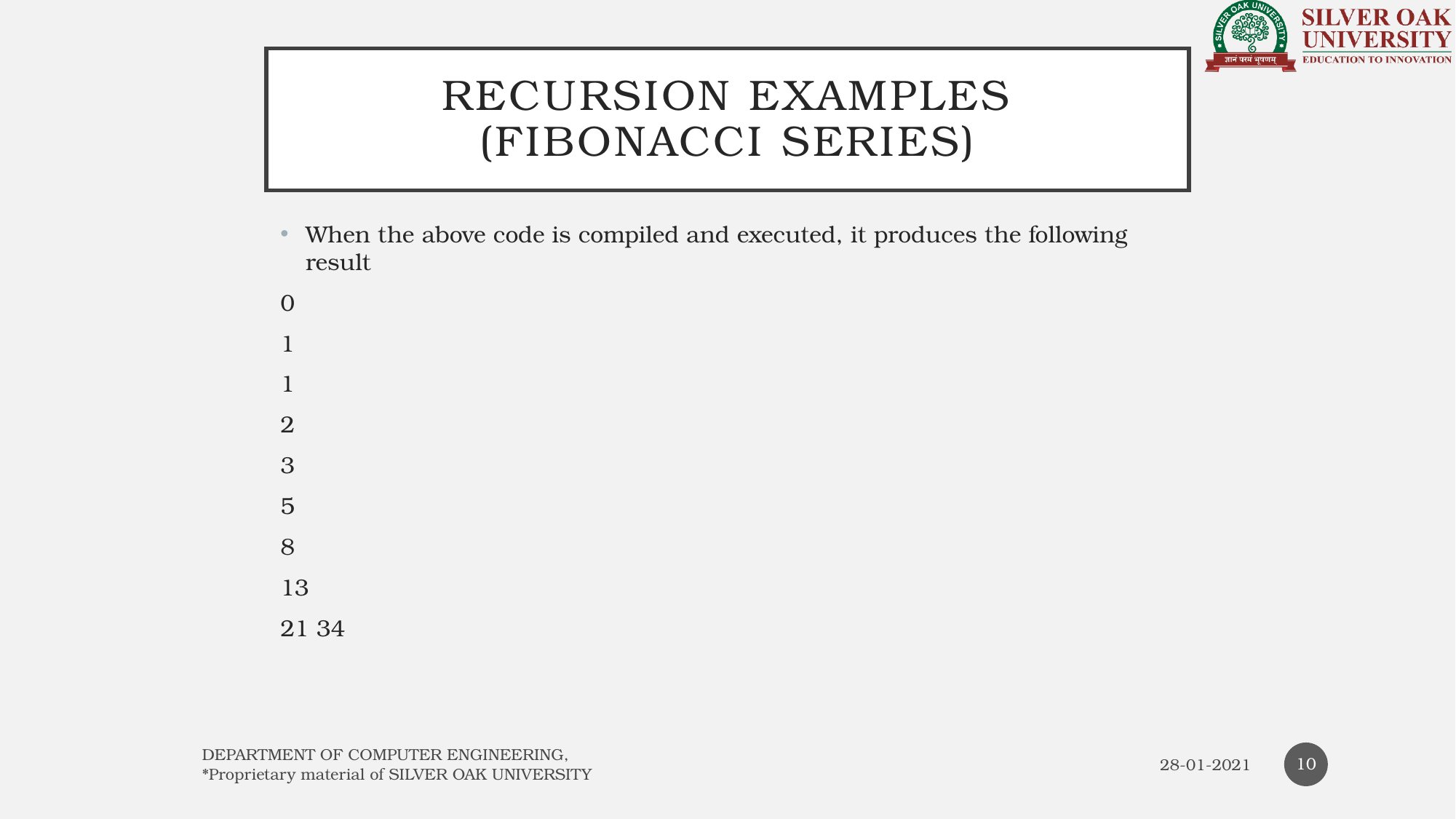

# Recursion EXAMPLES (Fibonacci series)
When the above code is compiled and executed, it produces the following result
0
1
1
2
3
5
8
13
21 34
10
DEPARTMENT OF COMPUTER ENGINEERING,
*Proprietary material of SILVER OAK UNIVERSITY
28-01-2021